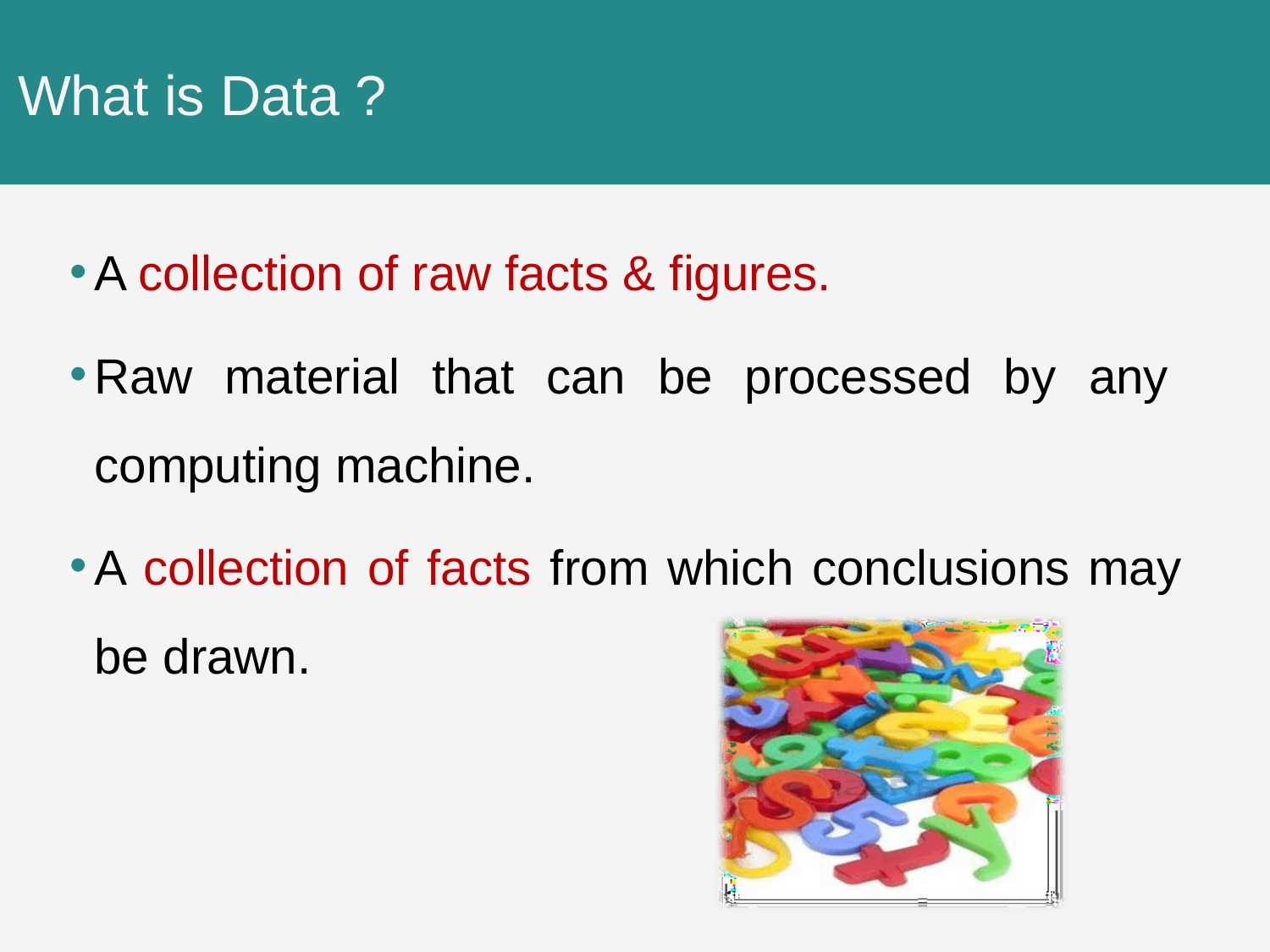

# What is Data ?
A collection of raw facts & figures.
Raw material that can be processed by any  computing machine.
A collection of facts from which conclusions may  be drawn.